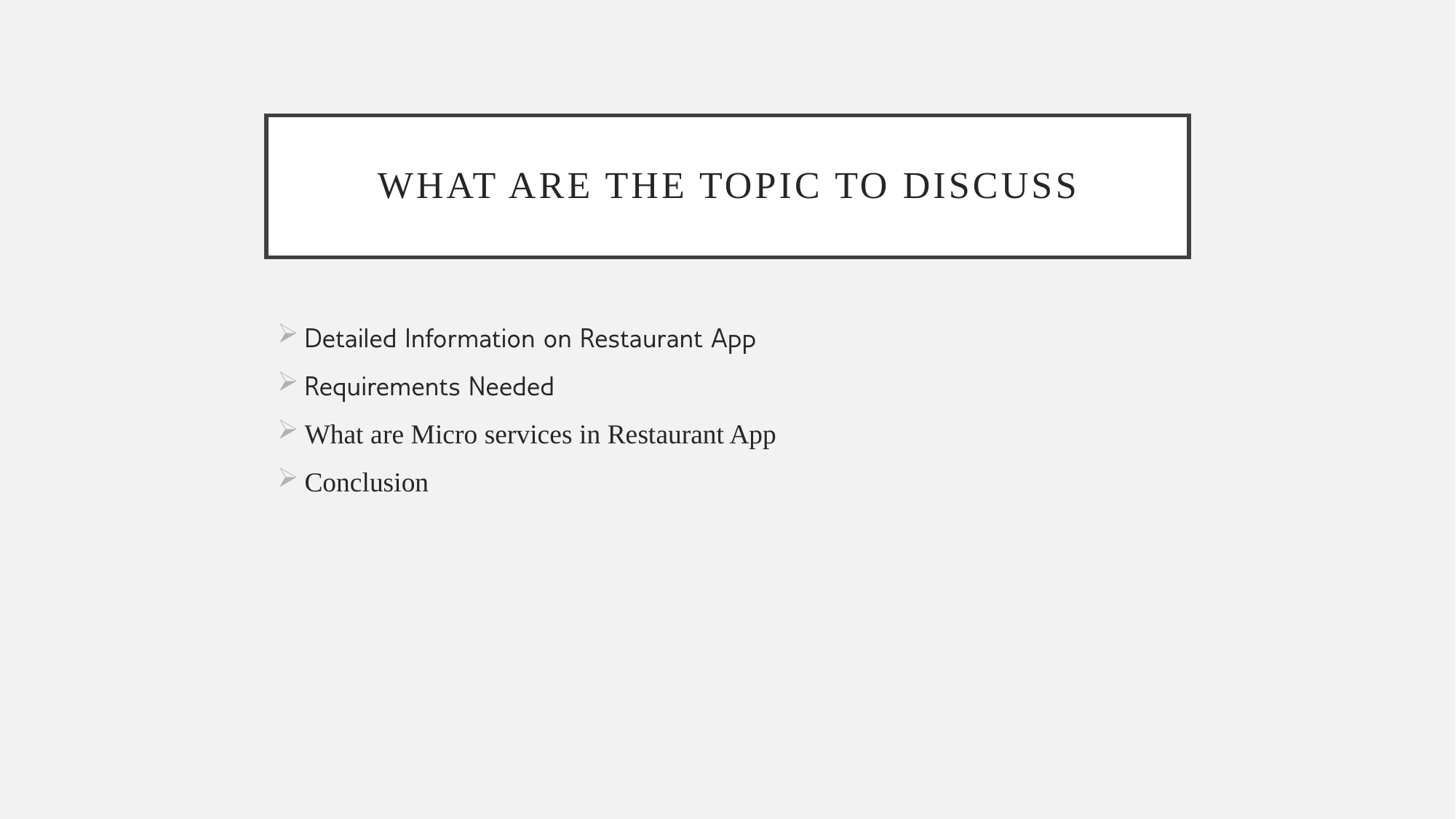

# What are the topic to discuss
Detailed Information on Restaurant App
Requirements Needed
What are Micro services in Restaurant App
Conclusion